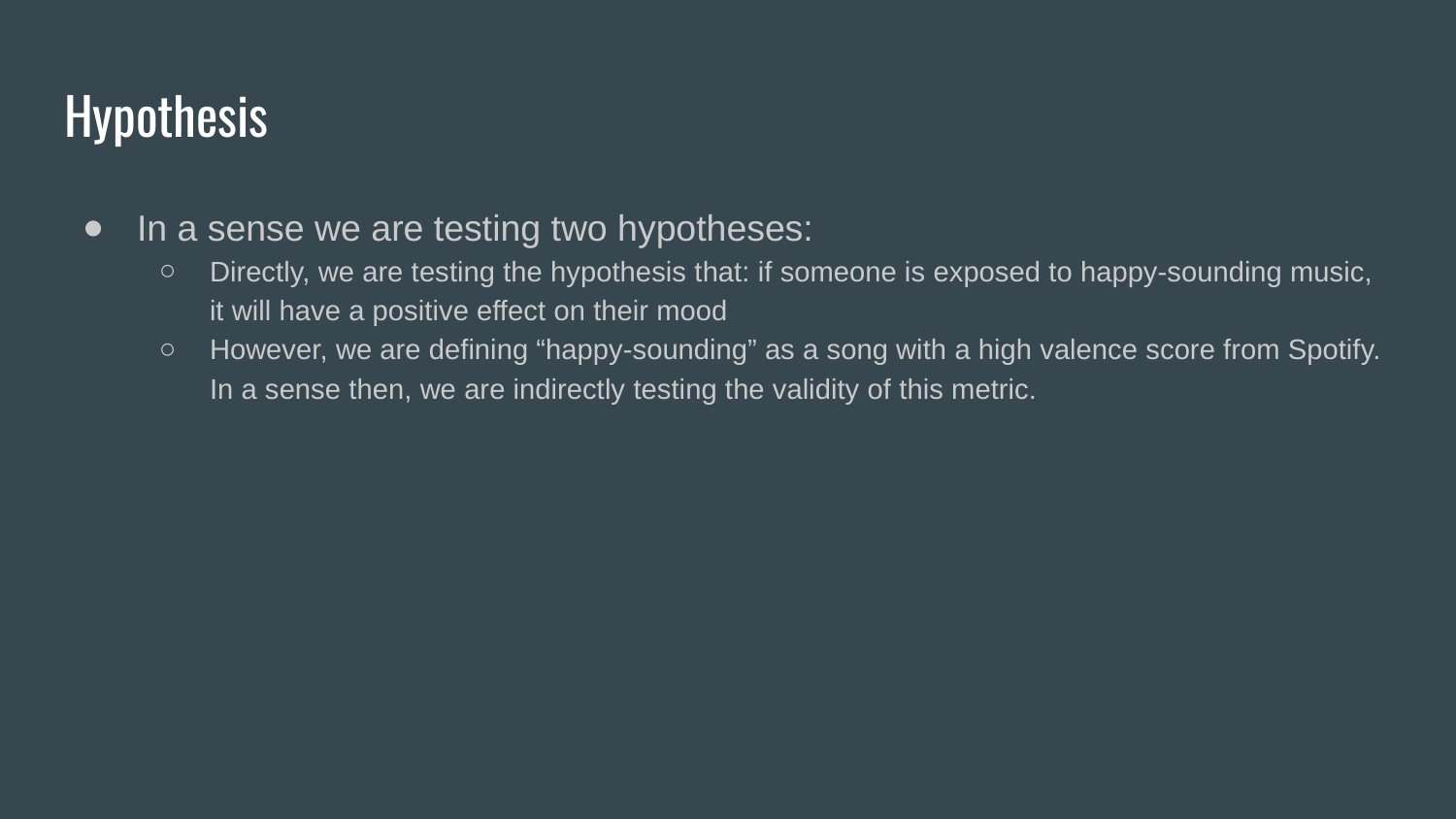

# Hypothesis
In a sense we are testing two hypotheses:
Directly, we are testing the hypothesis that: if someone is exposed to happy-sounding music, it will have a positive effect on their mood
However, we are defining “happy-sounding” as a song with a high valence score from Spotify.  In a sense then, we are indirectly testing the validity of this metric.